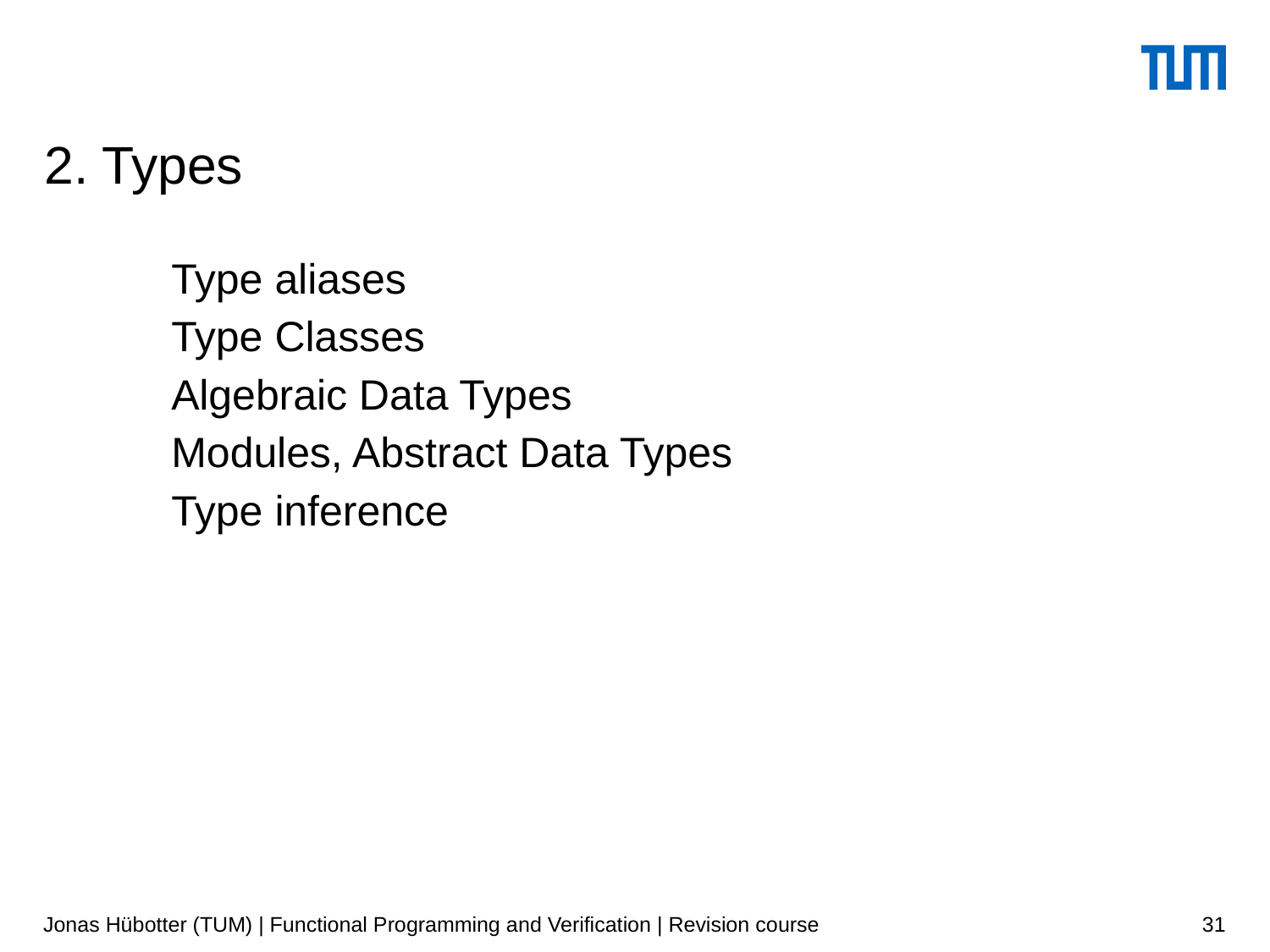

# 2. Types
	Type aliases
	Type Classes
	Algebraic Data Types
	Modules, Abstract Data Types
	Type inference

Jonas Hübotter (TUM) | Functional Programming and Verification | Revision course
31